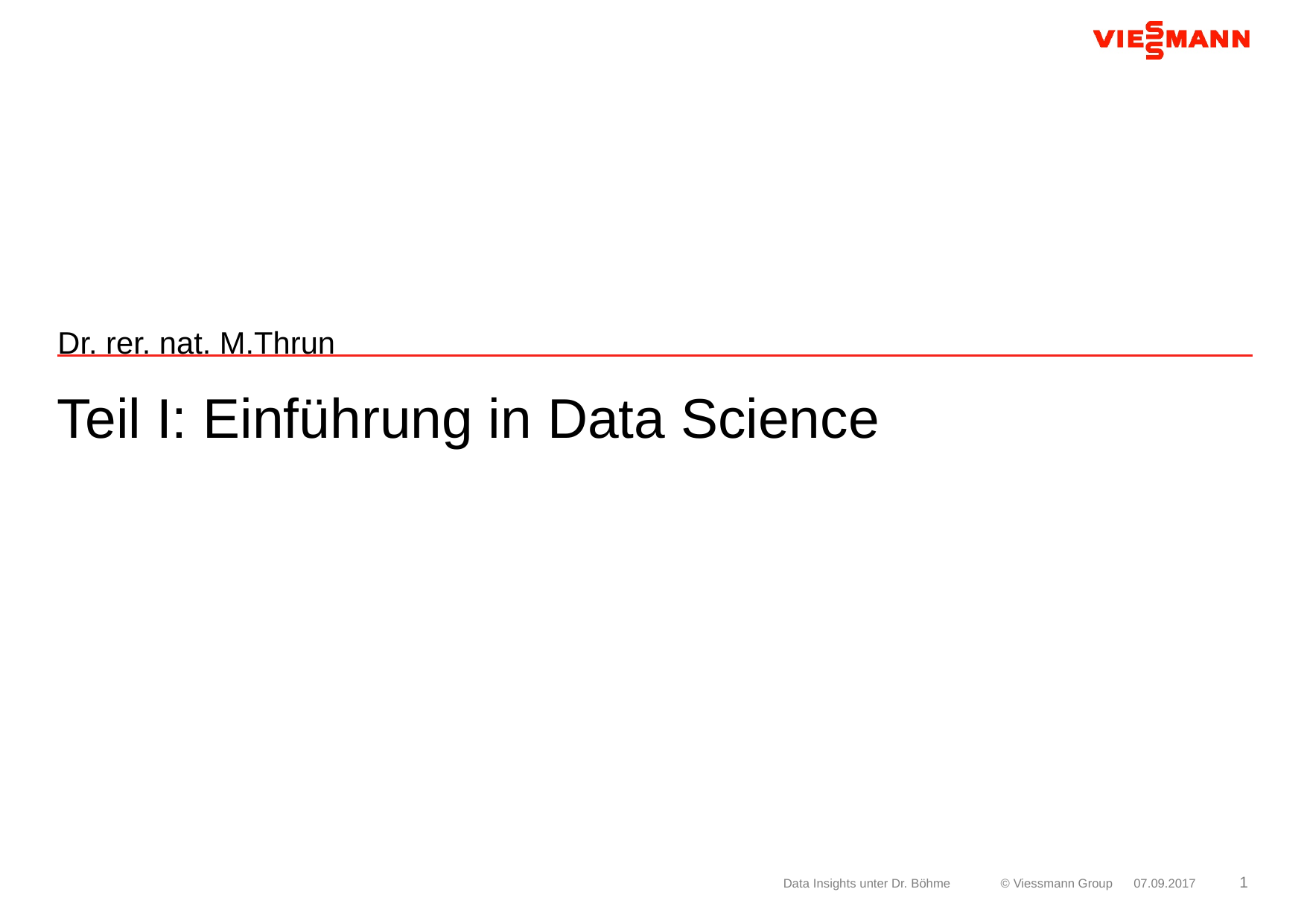

Dr. rer. nat. M.Thrun
Teil I: Einführung in Data Science

Data Insights unter Dr. Böhme
07.09.2017
1